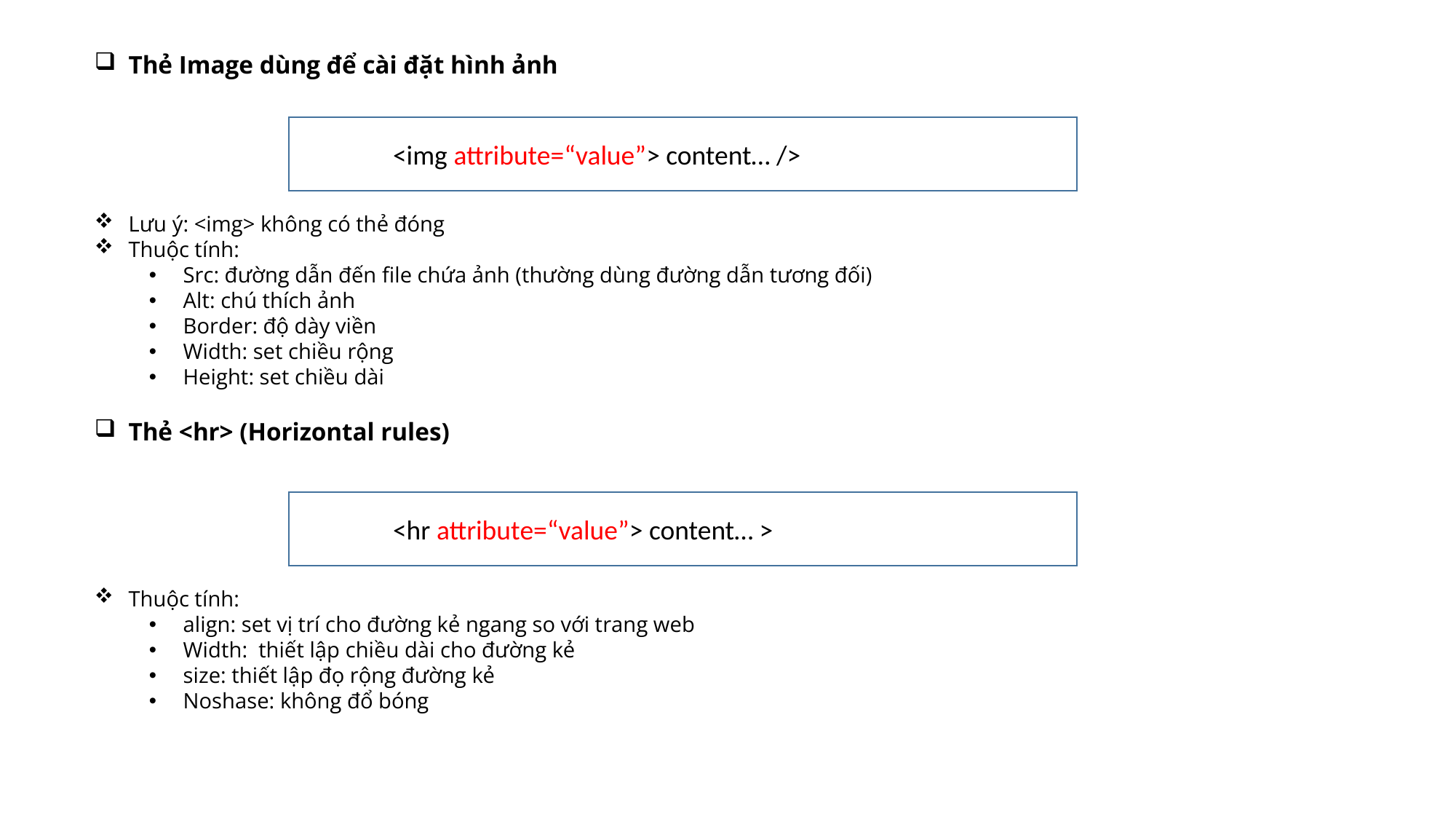

Thẻ Image dùng để cài đặt hình ảnh

<img attribute=“value”> content… />
Lưu ý: <img> không có thẻ đóng
Thuộc tính:
Src: đường dẫn đến file chứa ảnh (thường dùng đường dẫn tương đối)
Alt: chú thích ảnh
Border: độ dày viền
Width: set chiều rộng
Height: set chiều dài
Thẻ <hr> (Horizontal rules)

<hr attribute=“value”> content… >
Thuộc tính:
align: set vị trí cho đường kẻ ngang so với trang web
Width:  thiết lập chiều dài cho đường kẻ
size: thiết lập đọ rộng đường kẻ
Noshase: không đổ bóng